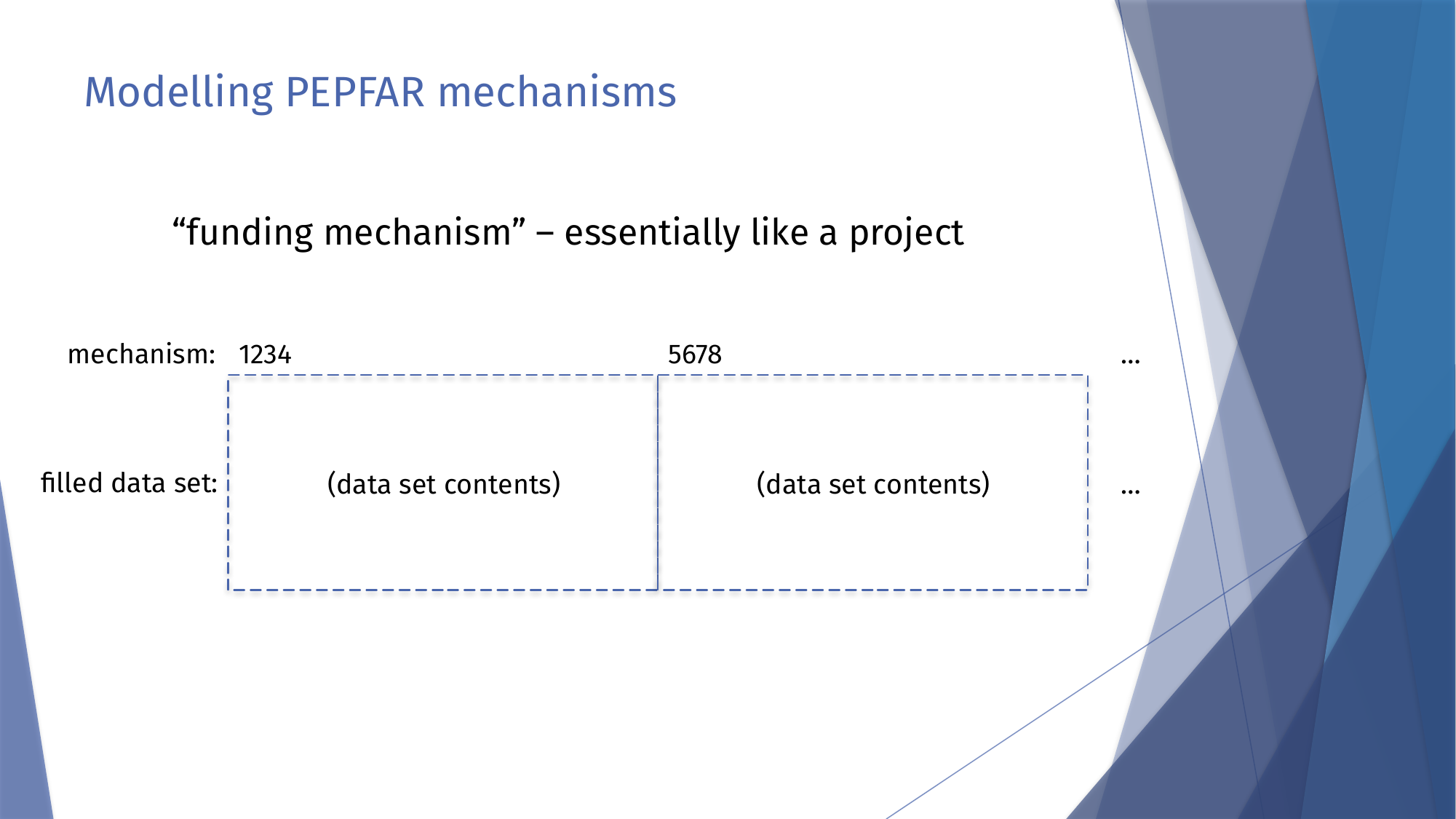

# Modelling PEPFAR mechanisms
“funding mechanism” – essentially like a project
mechanism:
1234
5678
…

filled data set:
(data set contents)
(data set contents)
…